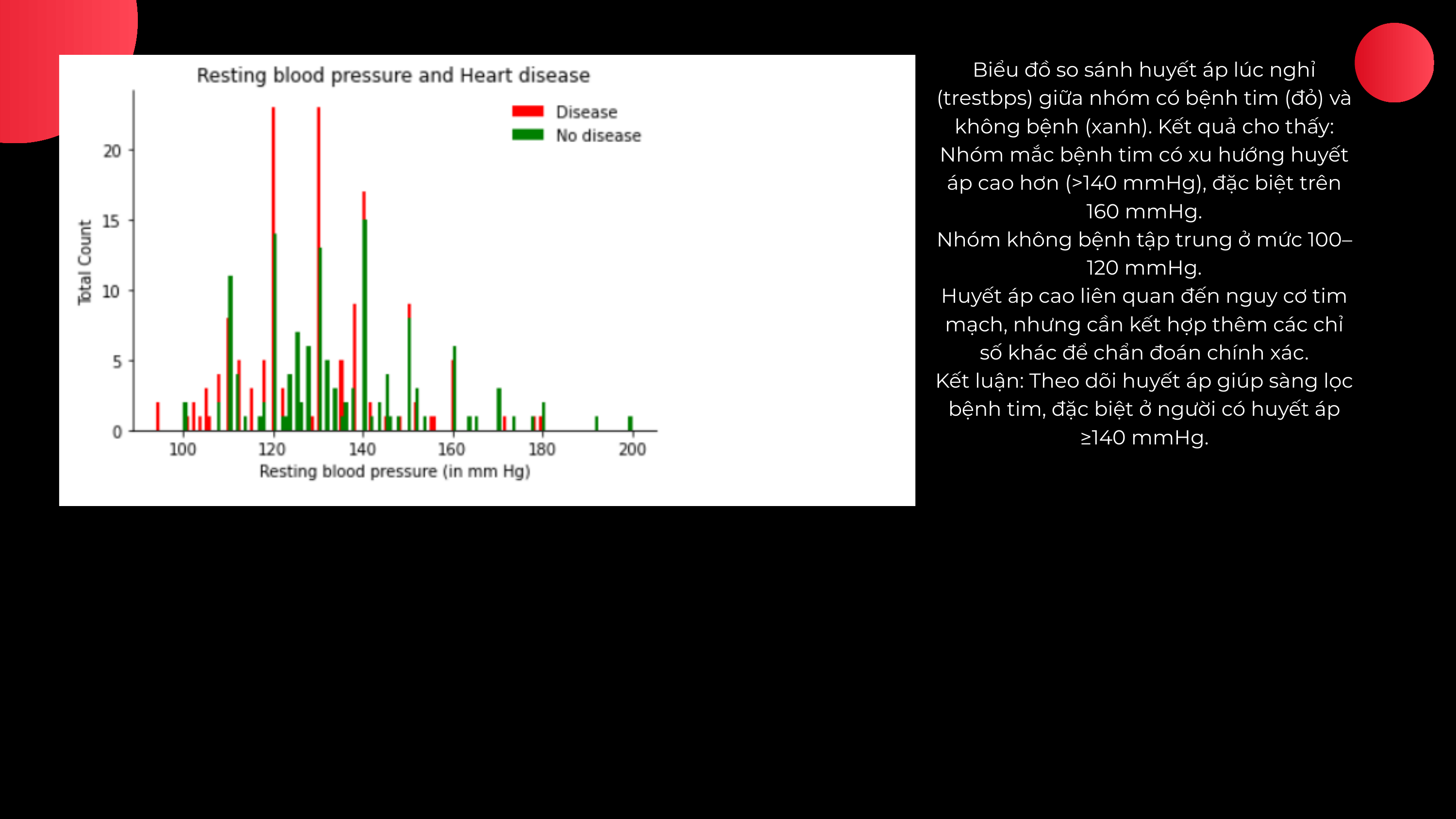

Biểu đồ so sánh huyết áp lúc nghỉ (trestbps) giữa nhóm có bệnh tim (đỏ) và không bệnh (xanh). Kết quả cho thấy:
Nhóm mắc bệnh tim có xu hướng huyết áp cao hơn (>140 mmHg), đặc biệt trên 160 mmHg.
Nhóm không bệnh tập trung ở mức 100–120 mmHg.
Huyết áp cao liên quan đến nguy cơ tim mạch, nhưng cần kết hợp thêm các chỉ số khác để chẩn đoán chính xác.
Kết luận: Theo dõi huyết áp giúp sàng lọc bệnh tim, đặc biệt ở người có huyết áp ≥140 mmHg.